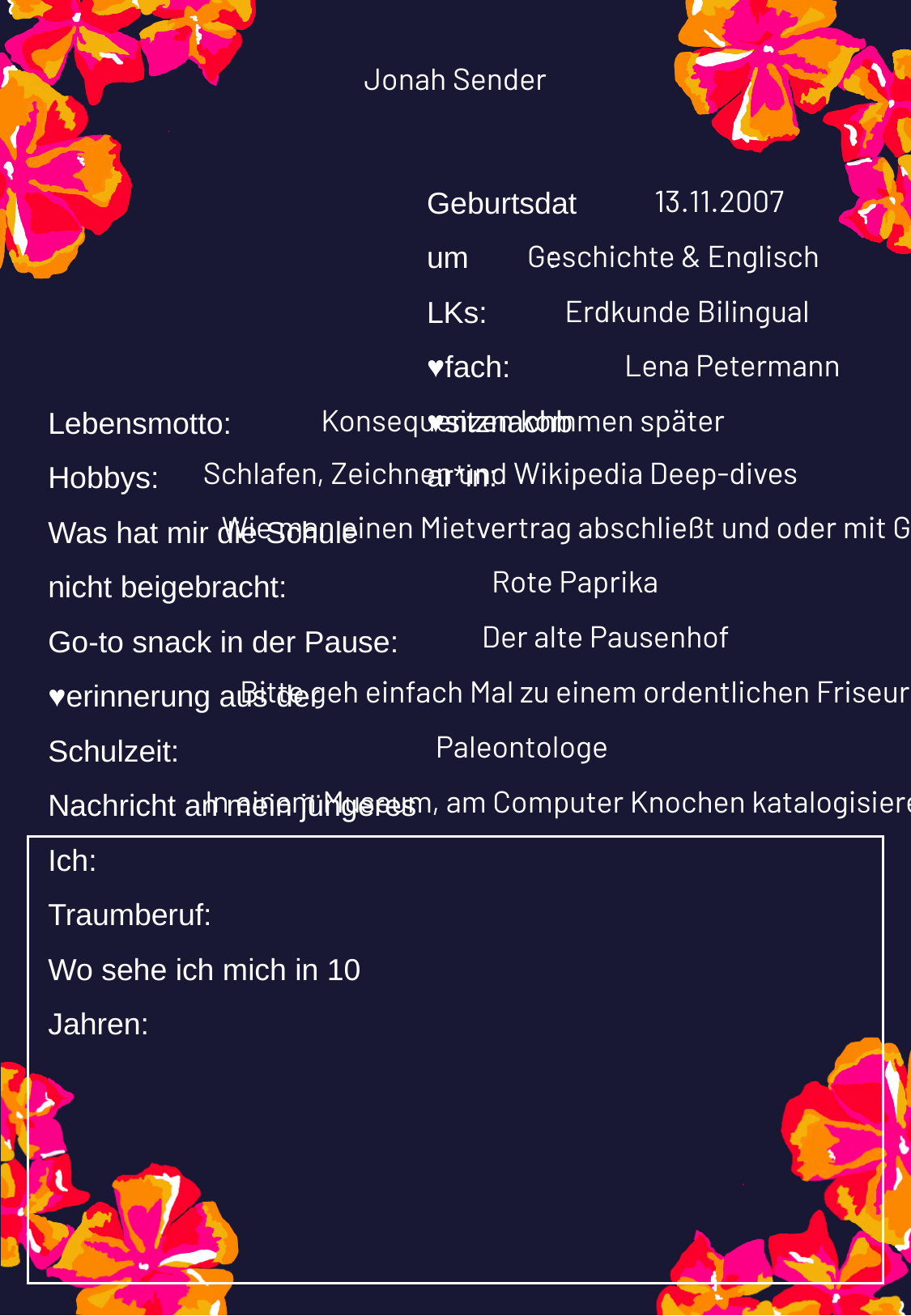

Jonah Sender

13.11.2007

Geschichte & Englisch

Erdkunde Bilingual

Lena Petermann

Konsequenzen kommen später

Schlafen, Zeichnen und Wikipedia Deep-dives

Wie man einen Mietvertrag abschließt und oder mit Geld umgeht.

Rote Paprika

Der alte Pausenhof

Bitte geh einfach Mal zu einem ordentlichen Friseur 😭🙏

Paleontologe

In einem Museum, am Computer Knochen katalogisieren etc.